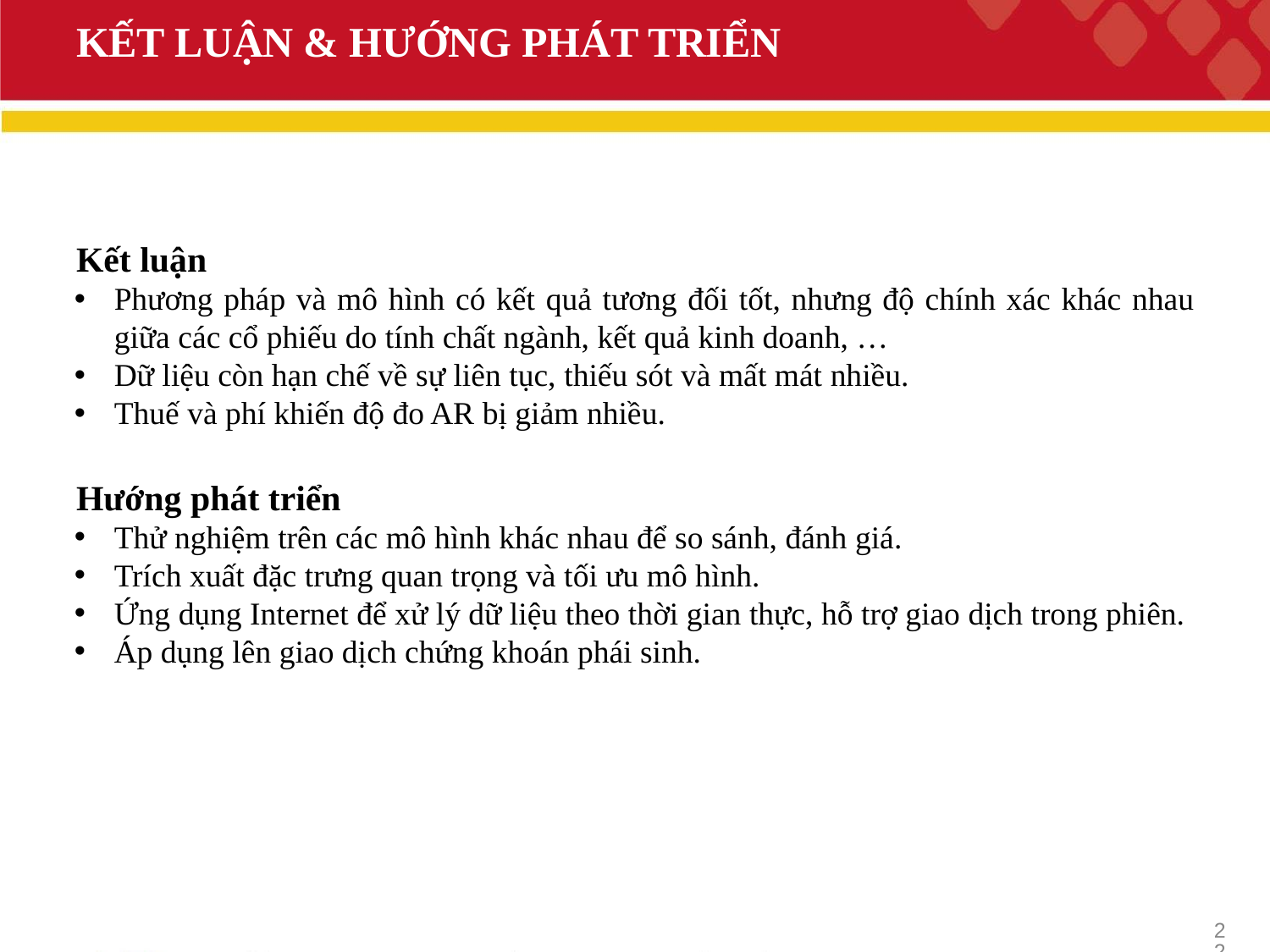

# KẾT LUẬN & HƯỚNG PHÁT TRIỂN
Kết luận
Phương pháp và mô hình có kết quả tương đối tốt, nhưng độ chính xác khác nhau giữa các cổ phiếu do tính chất ngành, kết quả kinh doanh, …
Dữ liệu còn hạn chế về sự liên tục, thiếu sót và mất mát nhiều.
Thuế và phí khiến độ đo AR bị giảm nhiều.

Hướng phát triển
Thử nghiệm trên các mô hình khác nhau để so sánh, đánh giá.
Trích xuất đặc trưng quan trọng và tối ưu mô hình.
Ứng dụng Internet để xử lý dữ liệu theo thời gian thực, hỗ trợ giao dịch trong phiên.
Áp dụng lên giao dịch chứng khoán phái sinh.

22